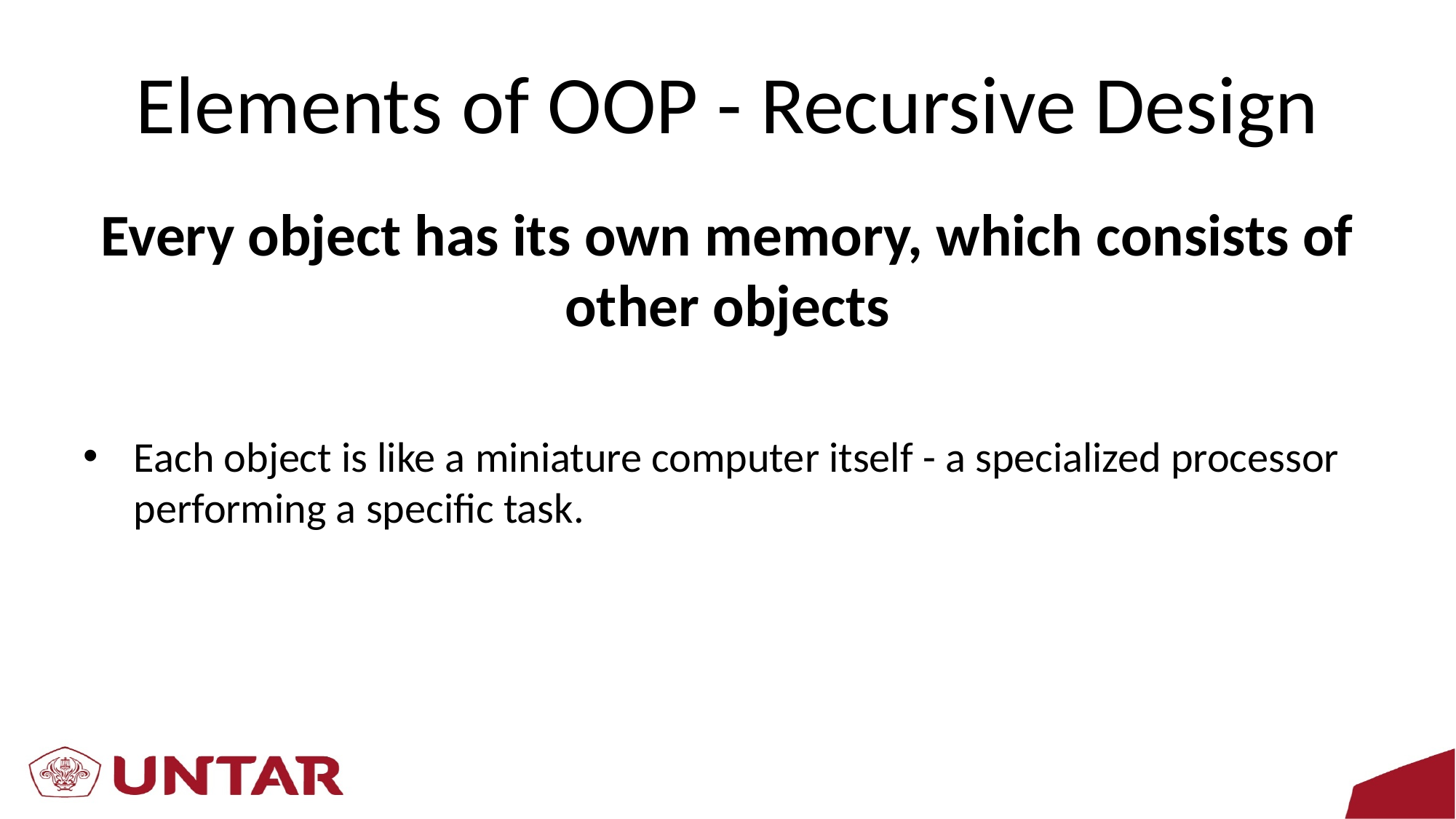

# Elements of OOP - Recursive Design
Every object has its own memory, which consists of other objects

Each object is like a miniature computer itself - a specialized processor performing a specific task.